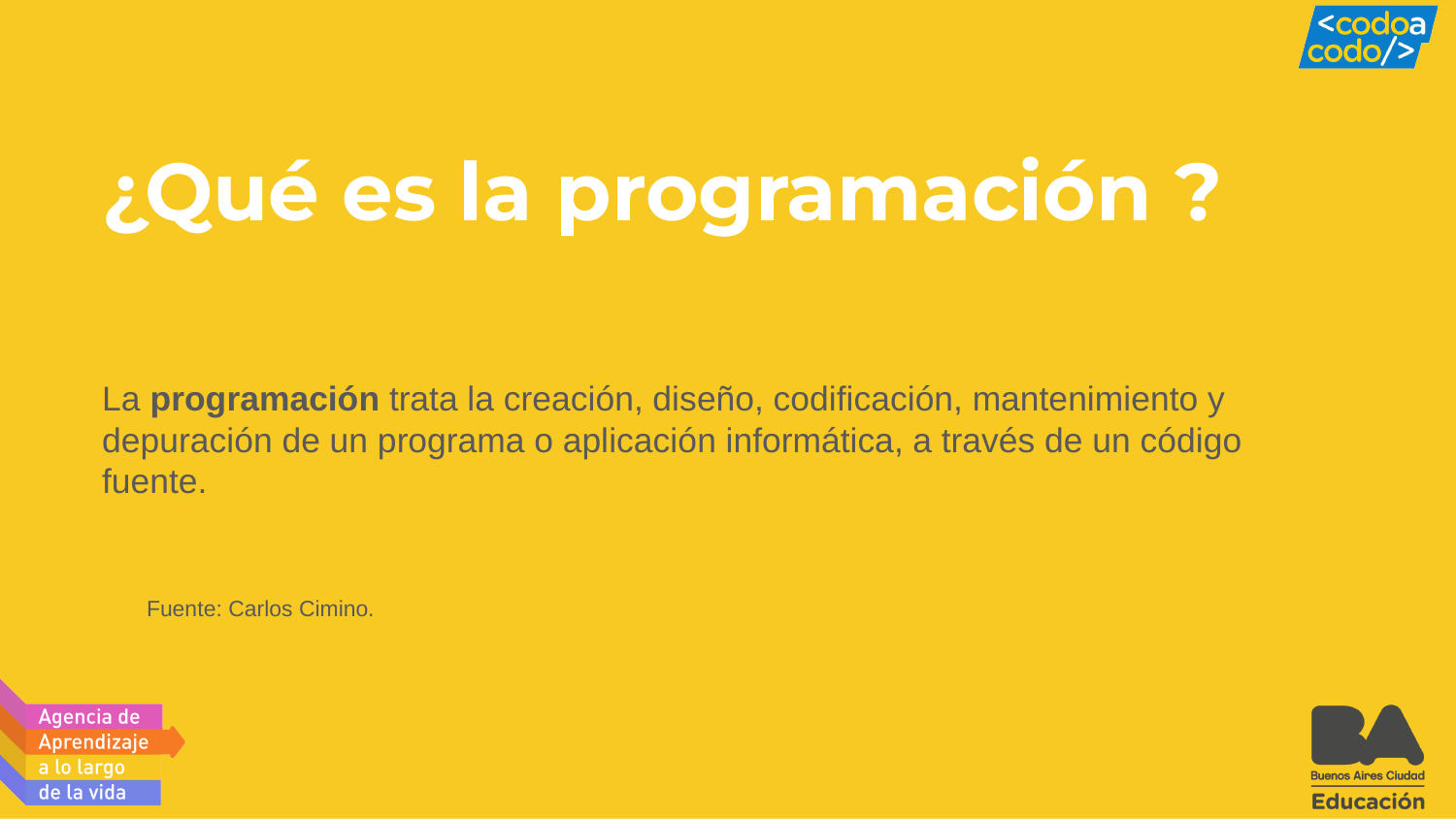

# ¿Qué es la programación ?
La programación trata la creación, diseño, codificación, mantenimiento y depuración de un programa o aplicación informática, a través de un código fuente.
Fuente: Carlos Cimino.